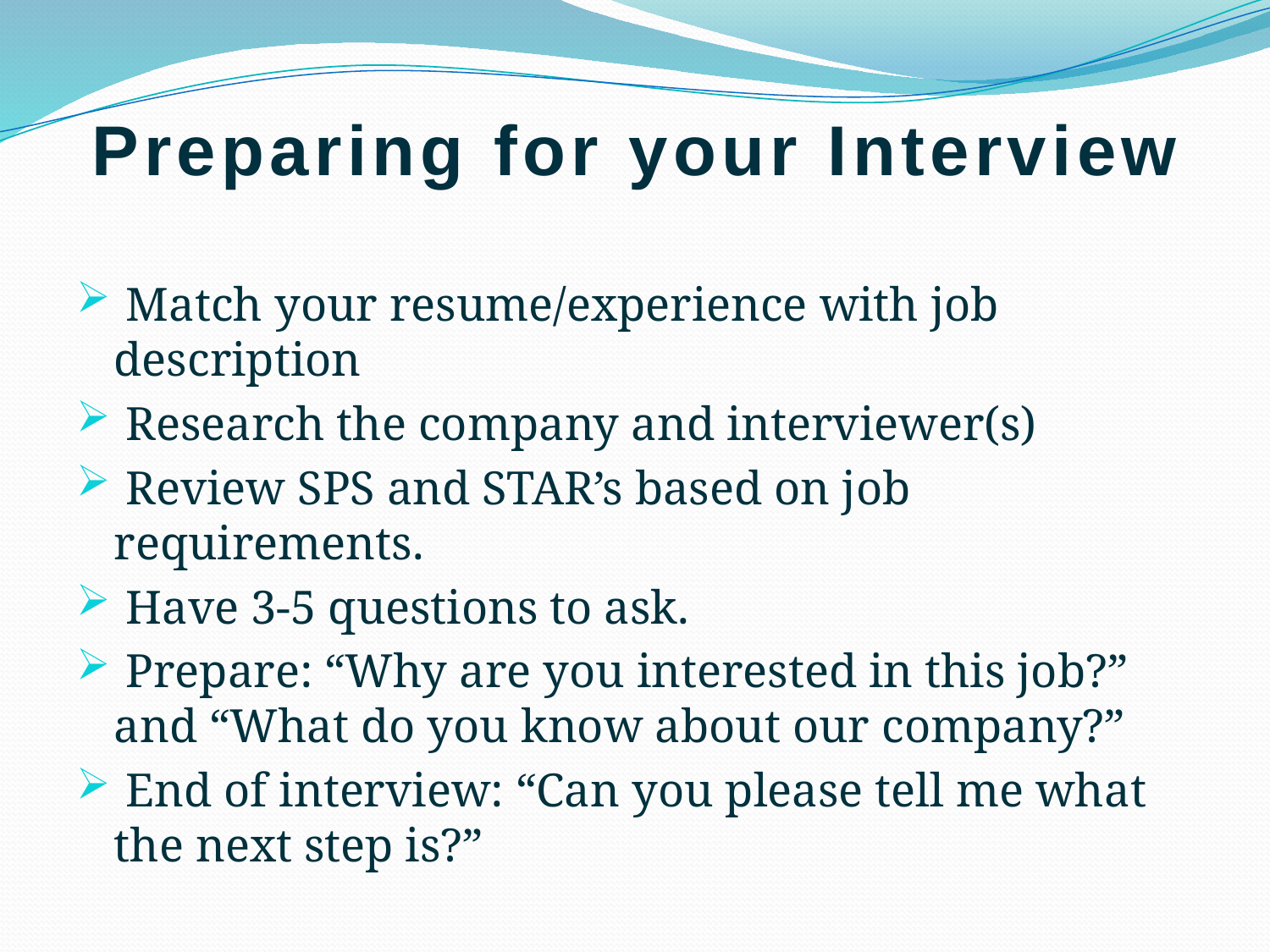

# Preparing for your Interview
 Match your resume/experience with job description
 Research the company and interviewer(s)
 Review SPS and STAR’s based on job requirements.
 Have 3-5 questions to ask.
 Prepare: “Why are you interested in this job?” and “What do you know about our company?”
 End of interview: “Can you please tell me what the next step is?”